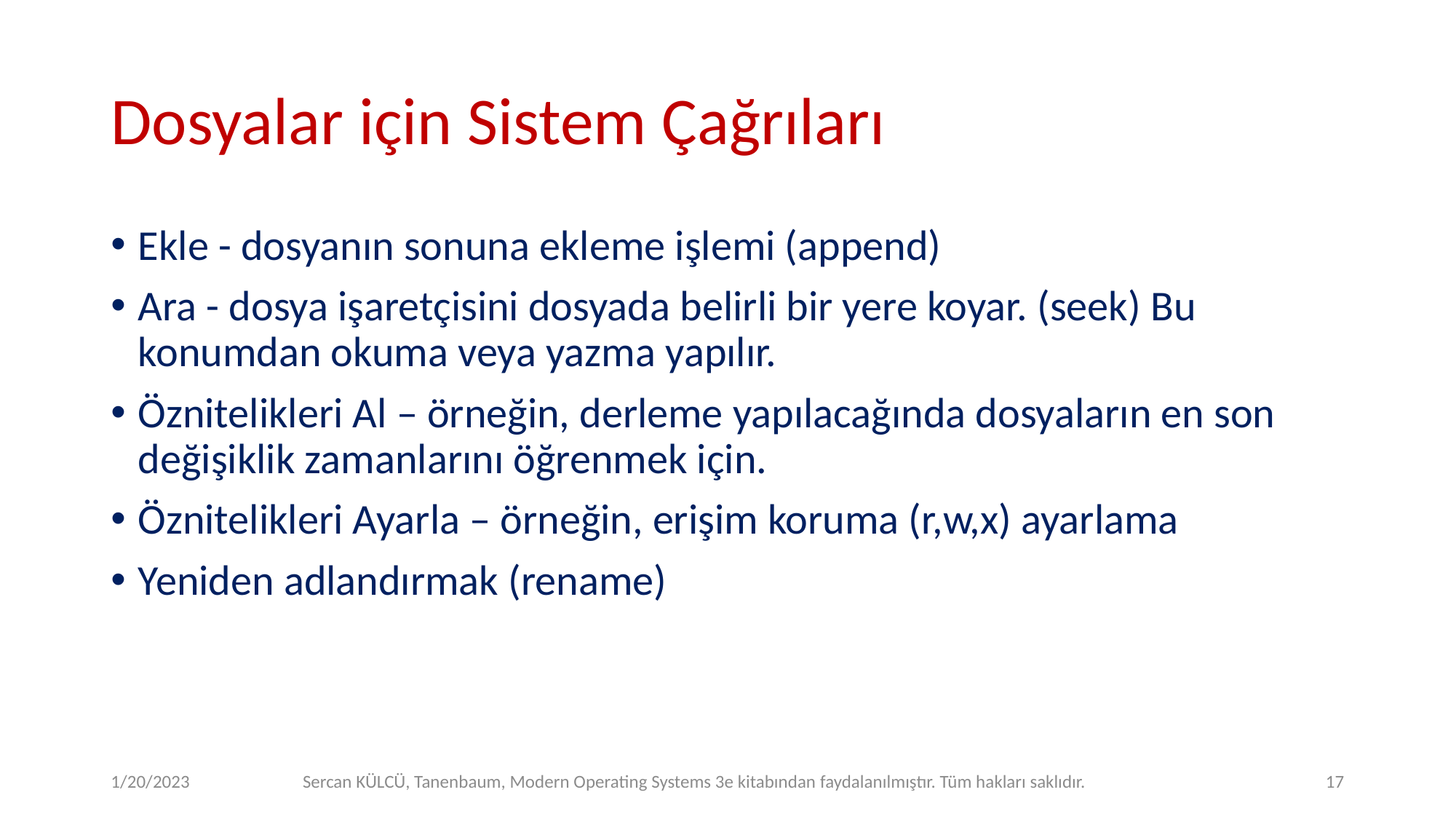

# Dosyalar için Sistem Çağrıları
Ekle - dosyanın sonuna ekleme işlemi (append)
Ara - dosya işaretçisini dosyada belirli bir yere koyar. (seek) Bu konumdan okuma veya yazma yapılır.
Öznitelikleri Al – örneğin, derleme yapılacağında dosyaların en son değişiklik zamanlarını öğrenmek için.
Öznitelikleri Ayarla – örneğin, erişim koruma (r,w,x) ayarlama
Yeniden adlandırmak (rename)
1/20/2023
Sercan KÜLCÜ, Tanenbaum, Modern Operating Systems 3e kitabından faydalanılmıştır. Tüm hakları saklıdır.
17